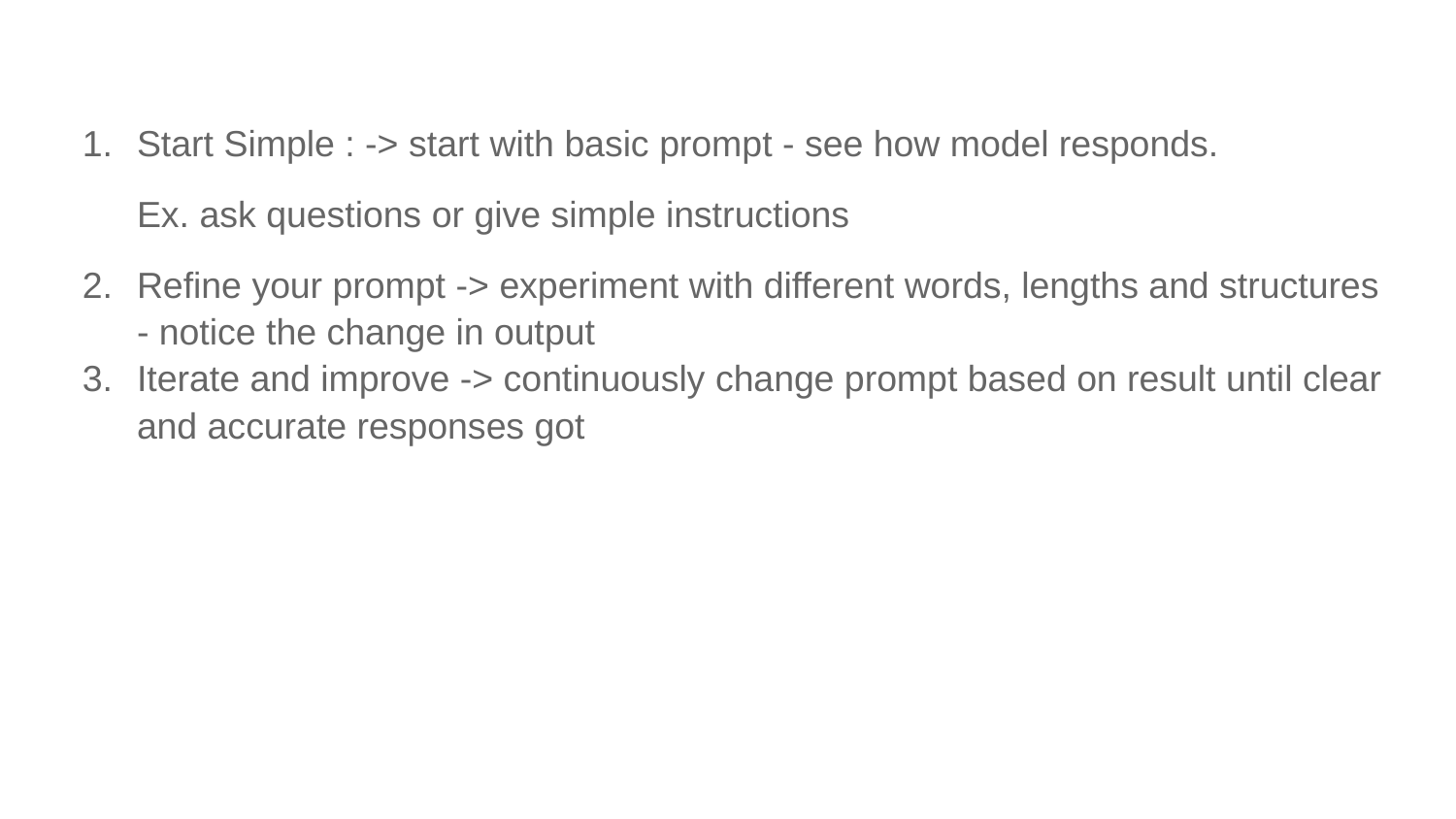

Start Simple : -> start with basic prompt - see how model responds.
Ex. ask questions or give simple instructions
Refine your prompt -> experiment with different words, lengths and structures - notice the change in output
Iterate and improve -> continuously change prompt based on result until clear and accurate responses got